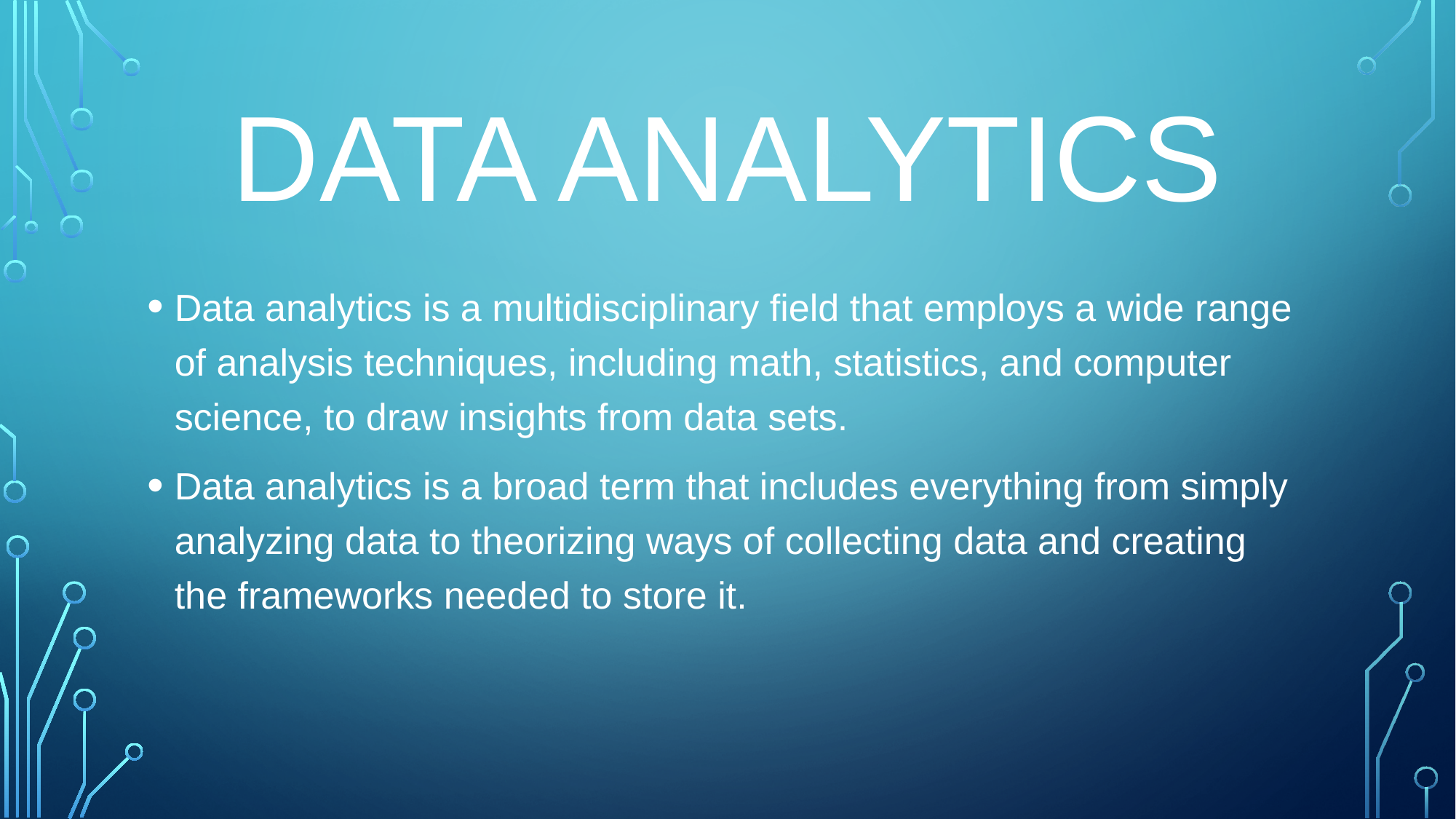

# Data Analytics
Data analytics is a multidisciplinary field that employs a wide range of analysis techniques, including math, statistics, and computer science, to draw insights from data sets.
Data analytics is a broad term that includes everything from simply analyzing data to theorizing ways of collecting data and creating the frameworks needed to store it.